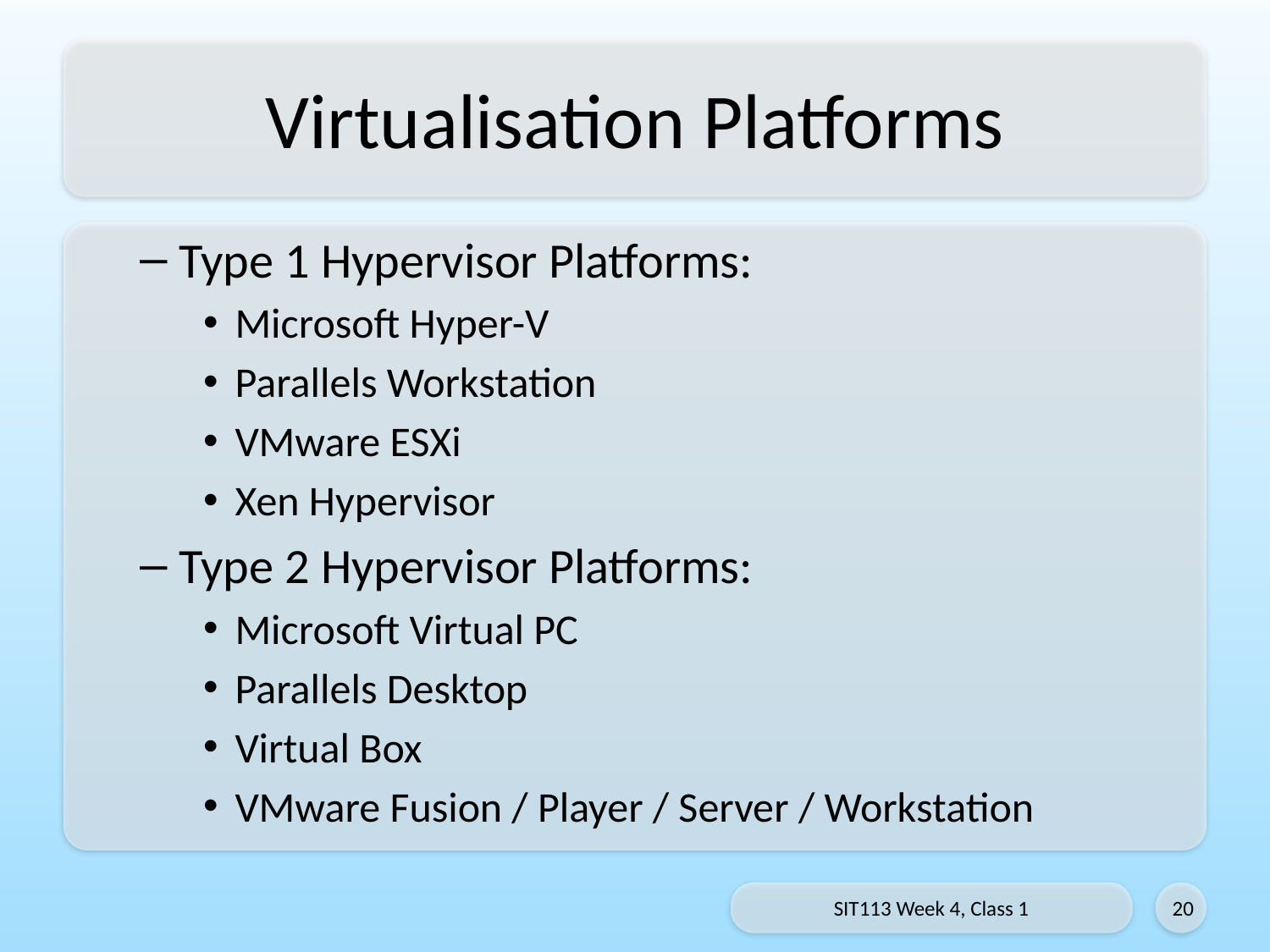

# Virtualisation Platforms
Type 1 Hypervisor Platforms:
Microsoft Hyper-V
Parallels Workstation
VMware ESXi
Xen Hypervisor
Type 2 Hypervisor Platforms:
Microsoft Virtual PC
Parallels Desktop
Virtual Box
VMware Fusion / Player / Server / Workstation
SIT113 Week 4, Class 1
20